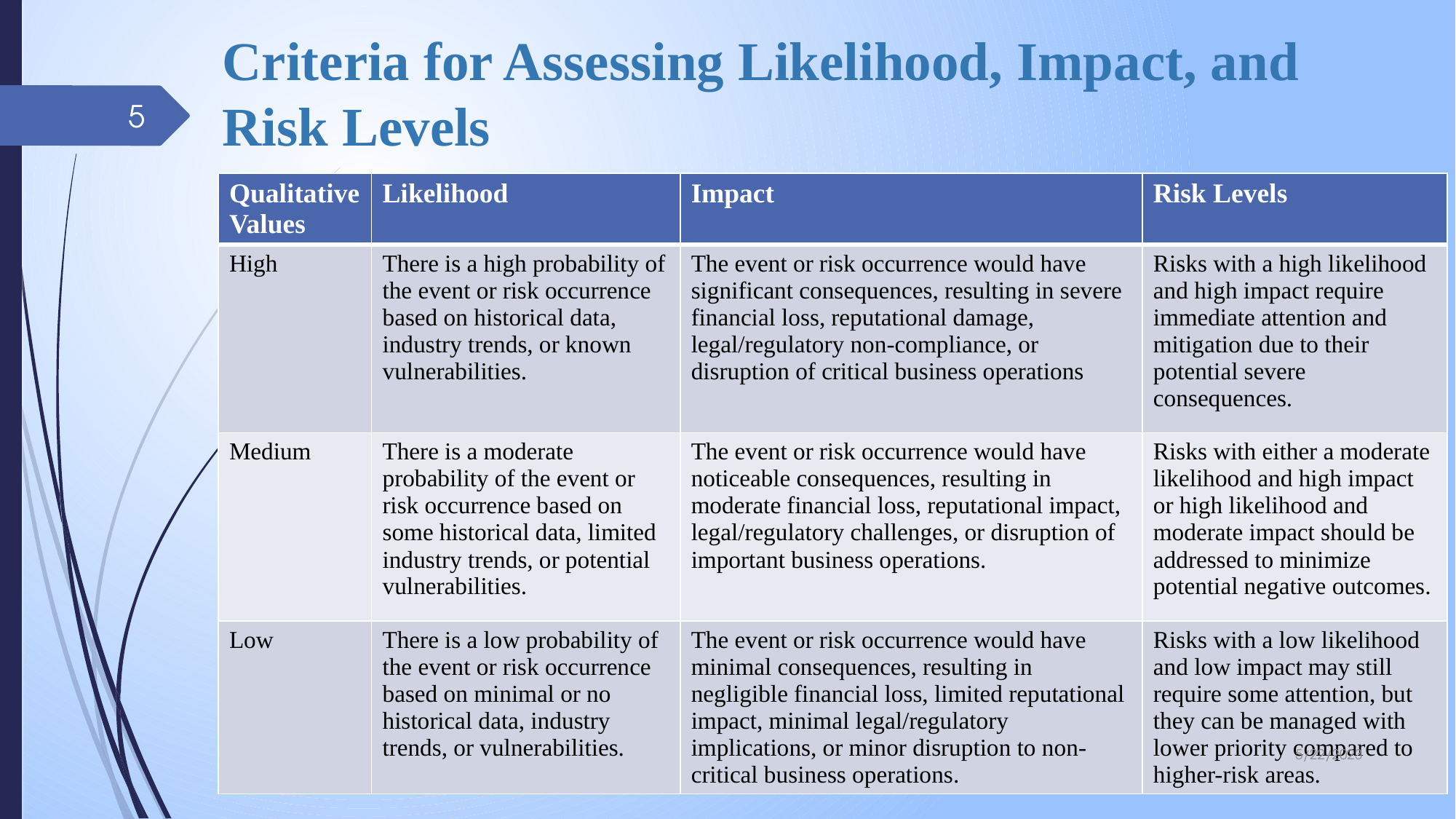

# Criteria for Assessing Likelihood, Impact, and Risk Levels									References- NIST SP 800-30 Appendix G
5
| Qualitative Values | Likelihood | Impact | Risk Levels |
| --- | --- | --- | --- |
| High | There is a high probability of the event or risk occurrence based on historical data, industry trends, or known vulnerabilities. | The event or risk occurrence would have significant consequences, resulting in severe financial loss, reputational damage, legal/regulatory non-compliance, or disruption of critical business operations | Risks with a high likelihood and high impact require immediate attention and mitigation due to their potential severe consequences. |
| Medium | There is a moderate probability of the event or risk occurrence based on some historical data, limited industry trends, or potential vulnerabilities. | The event or risk occurrence would have noticeable consequences, resulting in moderate financial loss, reputational impact, legal/regulatory challenges, or disruption of important business operations. | Risks with either a moderate likelihood and high impact or high likelihood and moderate impact should be addressed to minimize potential negative outcomes. |
| Low | There is a low probability of the event or risk occurrence based on minimal or no historical data, industry trends, or vulnerabilities. | The event or risk occurrence would have minimal consequences, resulting in negligible financial loss, limited reputational impact, minimal legal/regulatory implications, or minor disruption to non-critical business operations. | Risks with a low likelihood and low impact may still require some attention, but they can be managed with lower priority compared to higher-risk areas. |
5/22/2023